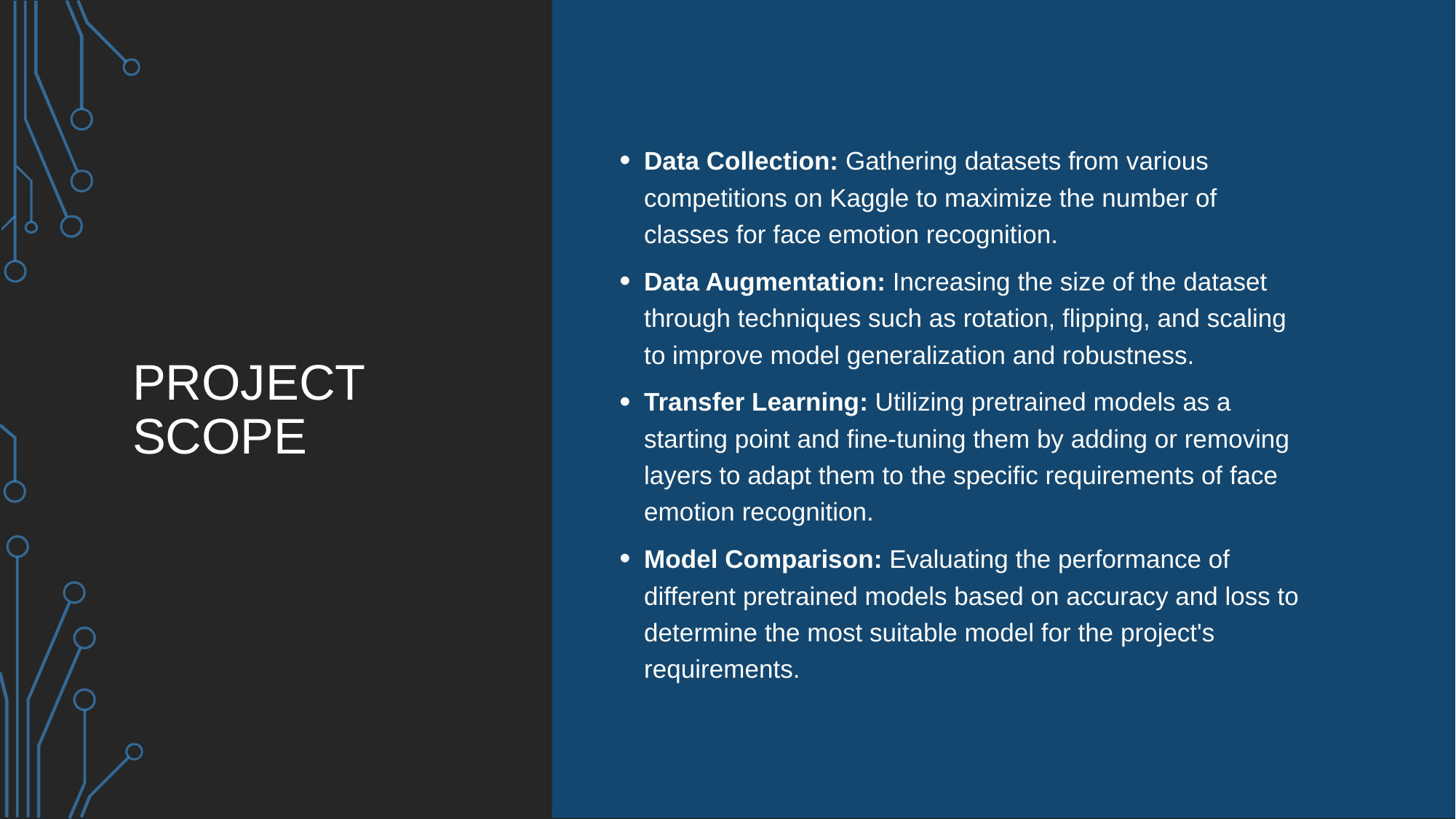

# Project scope
Data Collection: Gathering datasets from various competitions on Kaggle to maximize the number of classes for face emotion recognition.
Data Augmentation: Increasing the size of the dataset through techniques such as rotation, flipping, and scaling to improve model generalization and robustness.
Transfer Learning: Utilizing pretrained models as a starting point and fine-tuning them by adding or removing layers to adapt them to the specific requirements of face emotion recognition.
Model Comparison: Evaluating the performance of different pretrained models based on accuracy and loss to determine the most suitable model for the project's requirements.